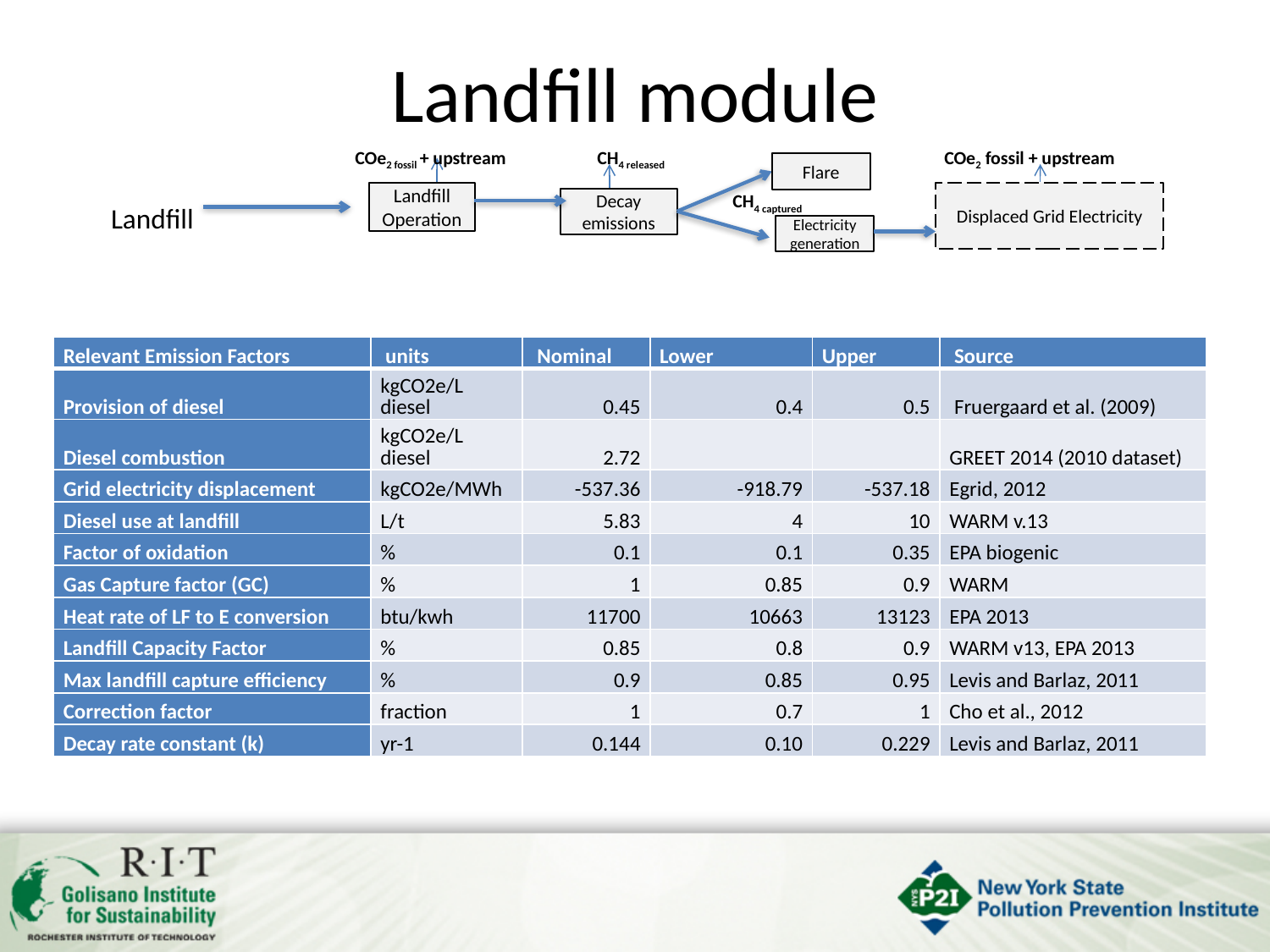

# Landfill module
COe2 fossil + upstream
CH4 released
COe2 fossil + upstream
Flare
Landfill Operation
Displaced Grid Electricity
CH4 captured
Decay emissions
Landfill
Electricity generation
| Relevant Emission Factors | units | Nominal | Lower | Upper | Source |
| --- | --- | --- | --- | --- | --- |
| Provision of diesel | kgCO2e/L diesel | 0.45 | 0.4 | 0.5 | Fruergaard et al. (2009) |
| Diesel combustion | kgCO2e/L diesel | 2.72 |  |  | GREET 2014 (2010 dataset) |
| Grid electricity displacement | kgCO2e/MWh | -537.36 | -918.79 | -537.18 | Egrid, 2012 |
| Diesel use at landfill | L/t | 5.83 | 4 | 10 | WARM v.13 |
| Factor of oxidation | % | 0.1 | 0.1 | 0.35 | EPA biogenic |
| Gas Capture factor (GC) | % | 1 | 0.85 | 0.9 | WARM |
| Heat rate of LF to E conversion | btu/kwh | 11700 | 10663 | 13123 | EPA 2013 |
| Landfill Capacity Factor | % | 0.85 | 0.8 | 0.9 | WARM v13, EPA 2013 |
| Max landfill capture efficiency | % | 0.9 | 0.85 | 0.95 | Levis and Barlaz, 2011 |
| Correction factor | fraction | 1 | 0.7 | 1 | Cho et al., 2012 |
| Decay rate constant (k) | yr-1 | 0.144 | 0.10 | 0.229 | Levis and Barlaz, 2011 |